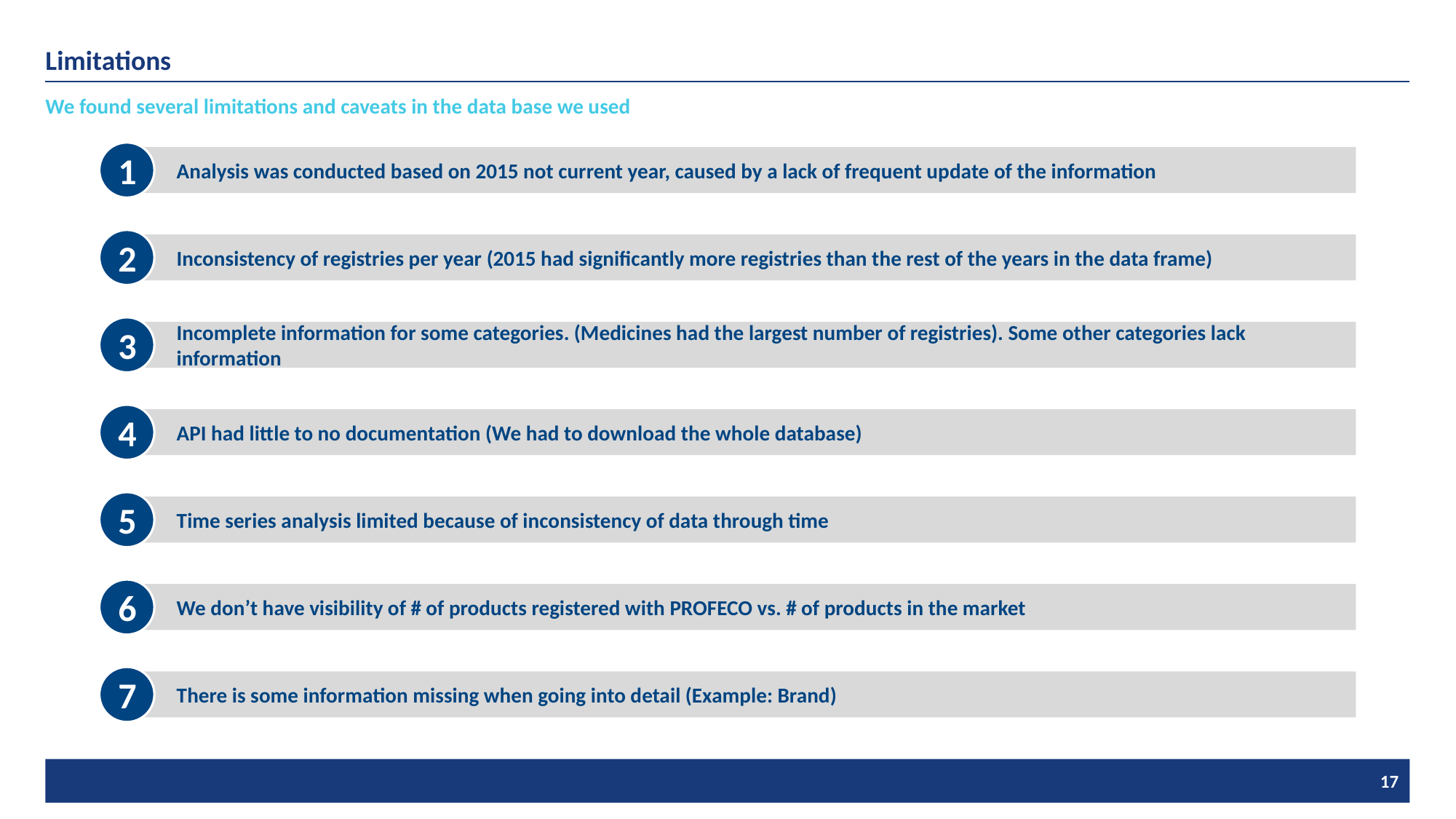

Limitations
We found several limitations and caveats in the data base we used
1
Analysis was conducted based on 2015 not current year, caused by a lack of frequent update of the information
2
Inconsistency of registries per year (2015 had significantly more registries than the rest of the years in the data frame)

Color Scheme

223  125
FFDF7D

24 57 112
183970

10  95  180
0A5FB4

67  202  229
43CAE5

98  99  99

0  68  129
004481
Font Col.

0    0    0
3
Incomplete information for some categories. (Medicines had the largest number of registries). Some other categories lack information
4
API had little to no documentation (We had to download the whole database)
5
Time series analysis limited because of inconsistency of data through time
6
We don’t have visibility of # of products registered with PROFECO vs. # of products in the market
7
There is some information missing when going into detail (Example: Brand)
17